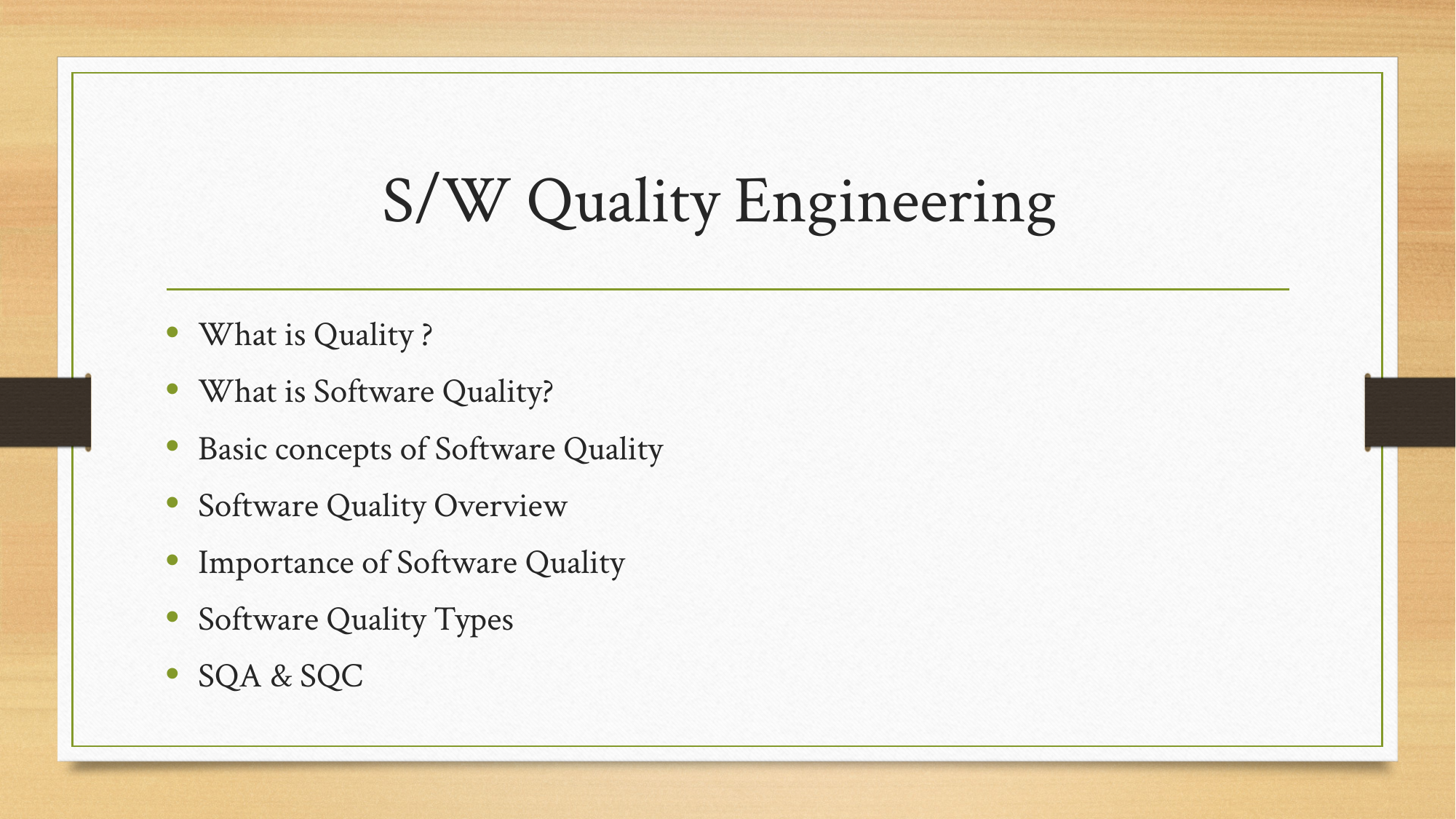

# S/W Quality Engineering
What is Quality ?
What is Software Quality?
Basic concepts of Software Quality
Software Quality Overview
Importance of Software Quality
Software Quality Types
SQA & SQC